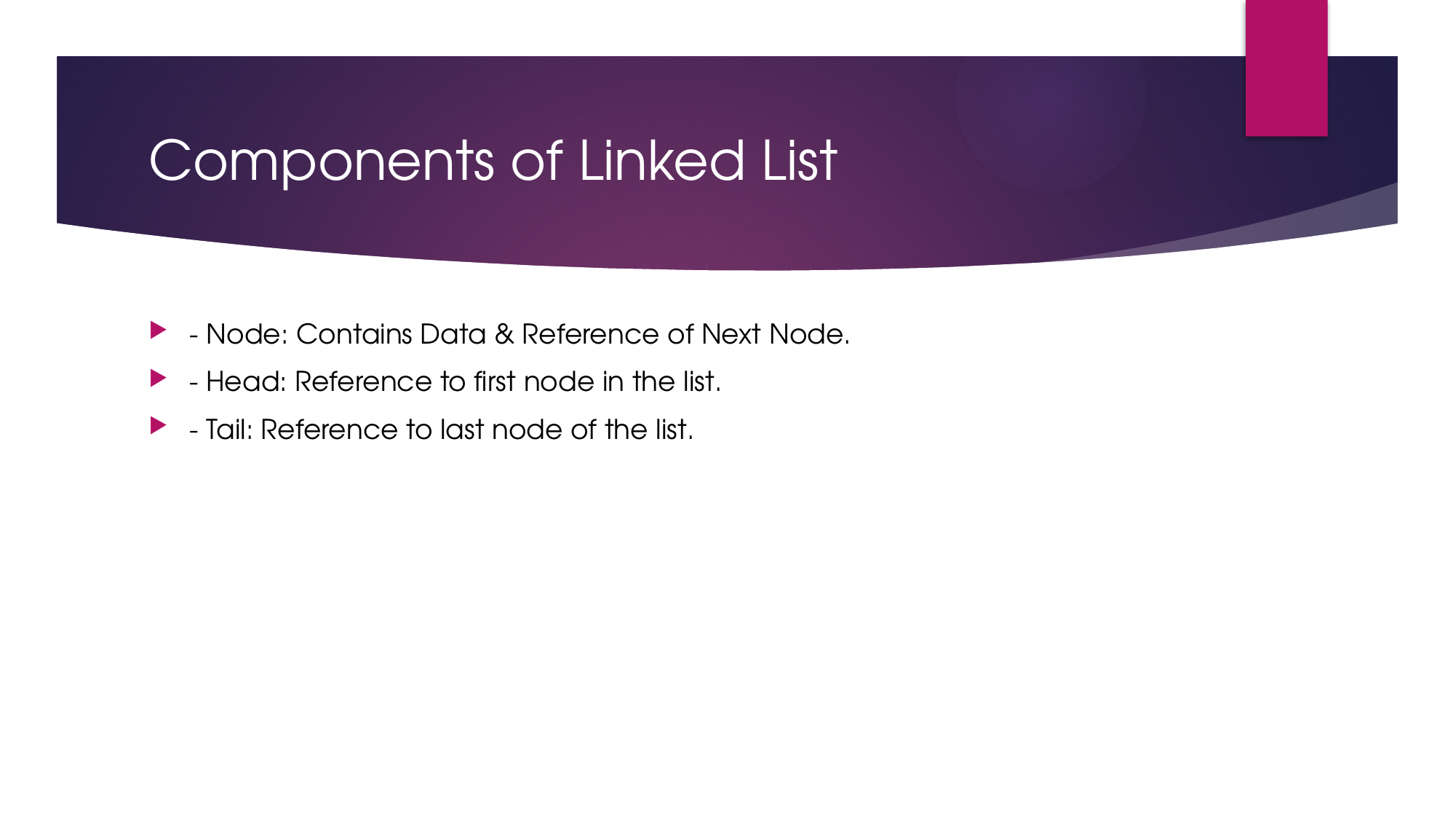

# Components of Linked List
- Node: Contains Data & Reference of Next Node.
- Head: Reference to first node in the list.
- Tail: Reference to last node of the list.